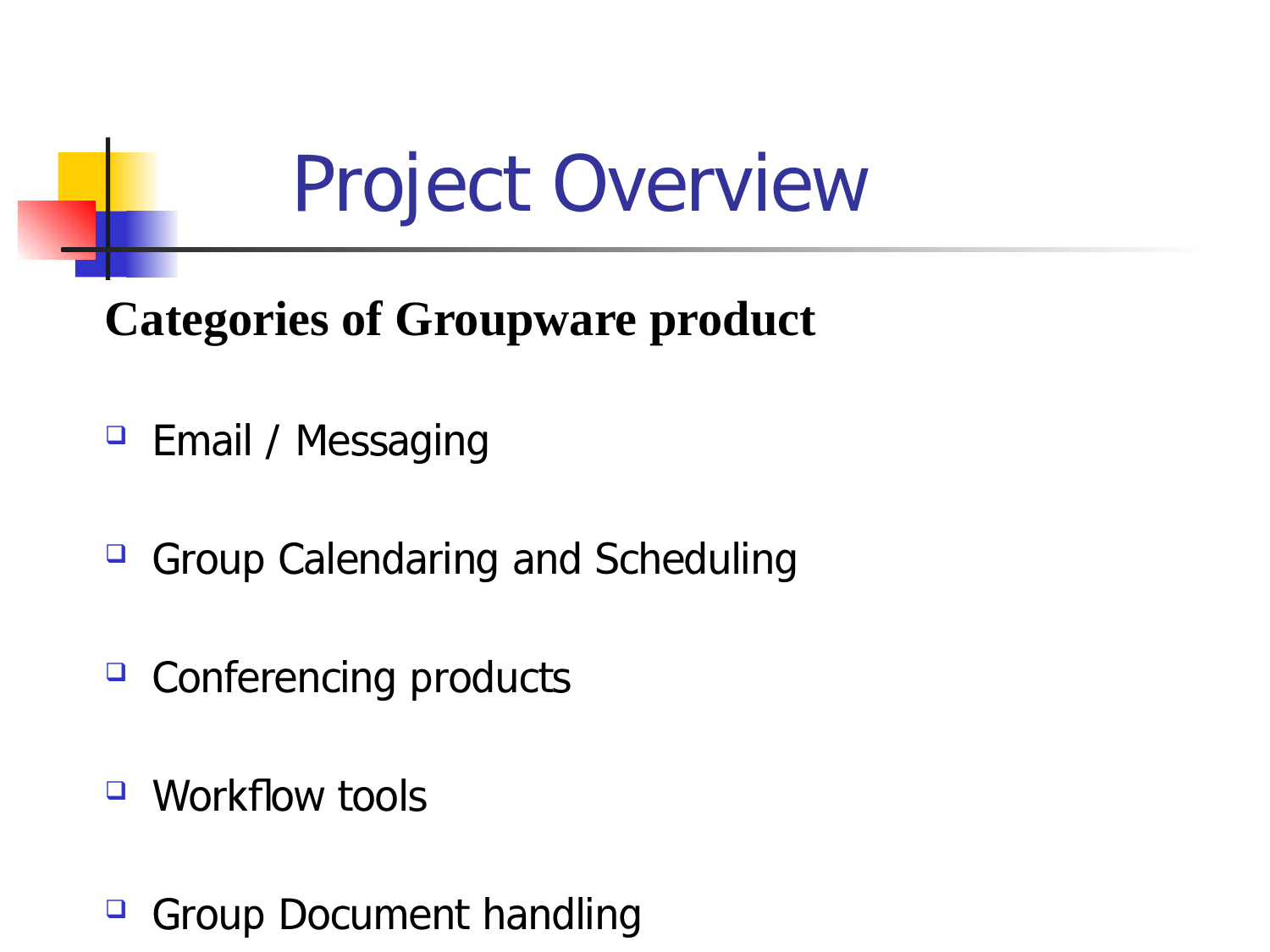

# Project Overview
Categories of Groupware product

Email / Messaging

Group Calendaring and Scheduling

Conferencing products

Workflow tools

Group Document handling